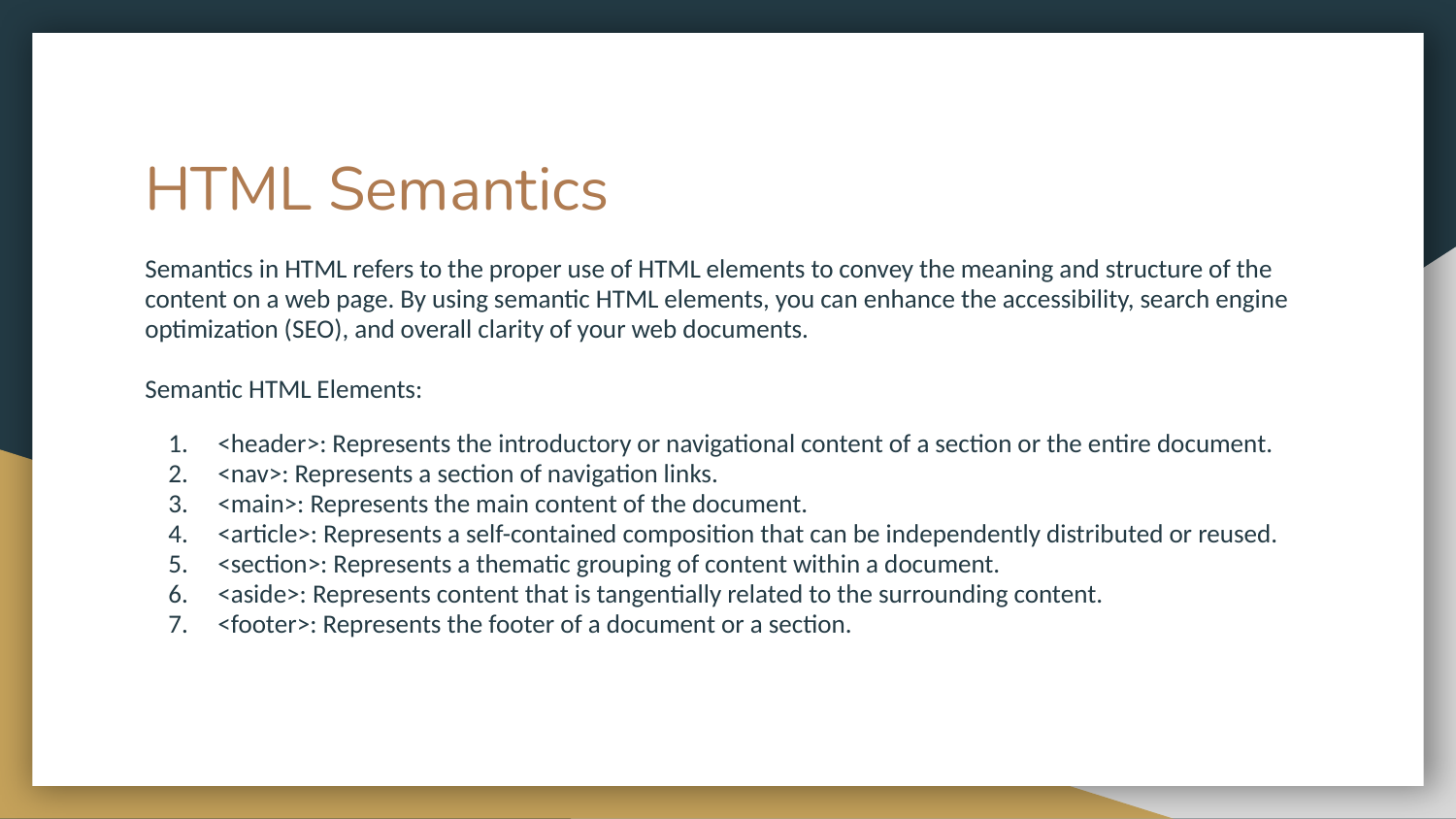

# HTML Semantics
Semantics in HTML refers to the proper use of HTML elements to convey the meaning and structure of the content on a web page. By using semantic HTML elements, you can enhance the accessibility, search engine optimization (SEO), and overall clarity of your web documents.
Semantic HTML Elements:
<header>: Represents the introductory or navigational content of a section or the entire document.
<nav>: Represents a section of navigation links.
<main>: Represents the main content of the document.
<article>: Represents a self-contained composition that can be independently distributed or reused.
<section>: Represents a thematic grouping of content within a document.
<aside>: Represents content that is tangentially related to the surrounding content.
<footer>: Represents the footer of a document or a section.